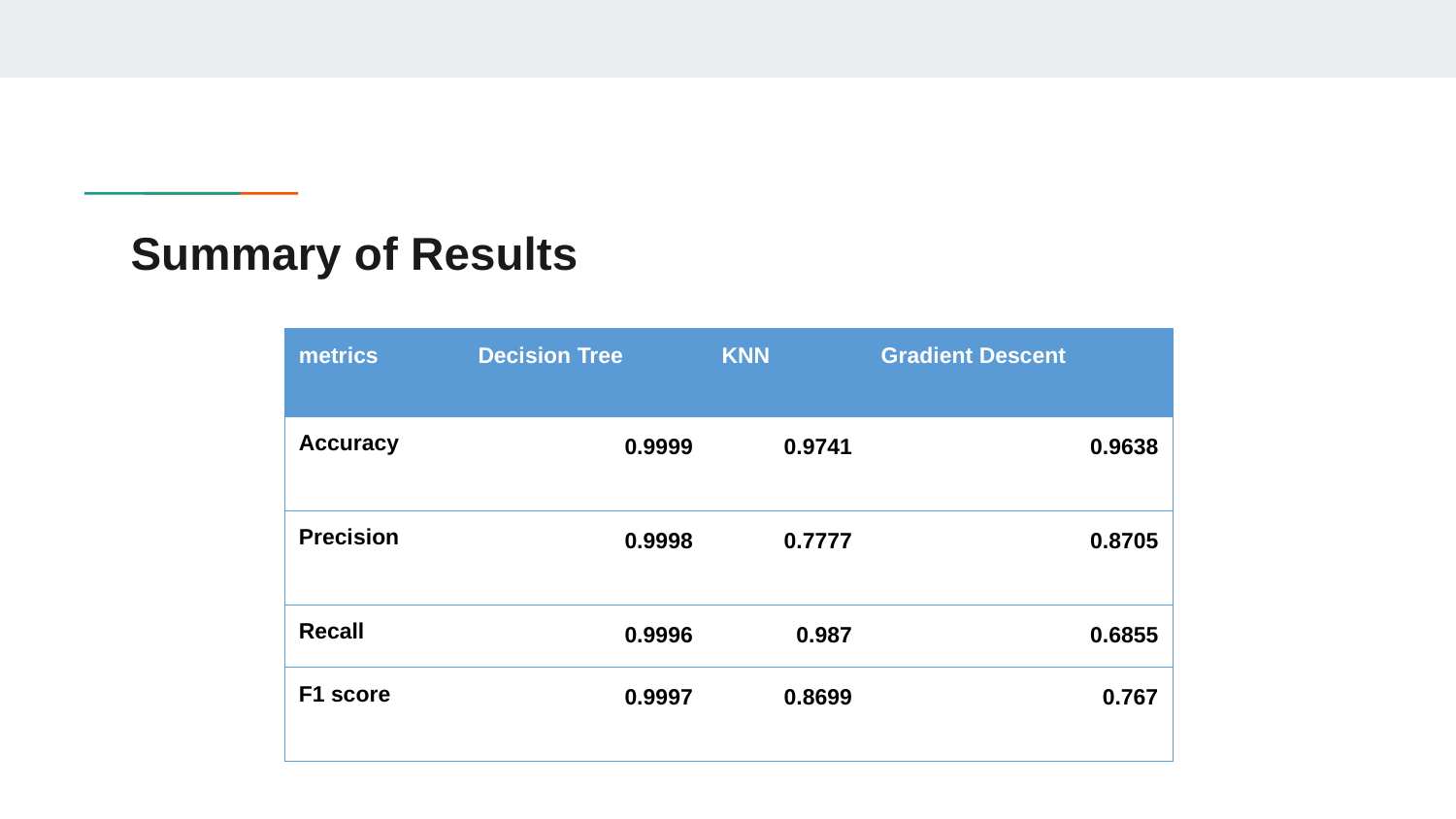

# Summary of Results
| metrics | Decision Tree | KNN | Gradient Descent |
| --- | --- | --- | --- |
| Accuracy | 0.9999 | 0.9741 | 0.9638 |
| Precision | 0.9998 | 0.7777 | 0.8705 |
| Recall | 0.9996 | 0.987 | 0.6855 |
| F1 score | 0.9997 | 0.8699 | 0.767 |